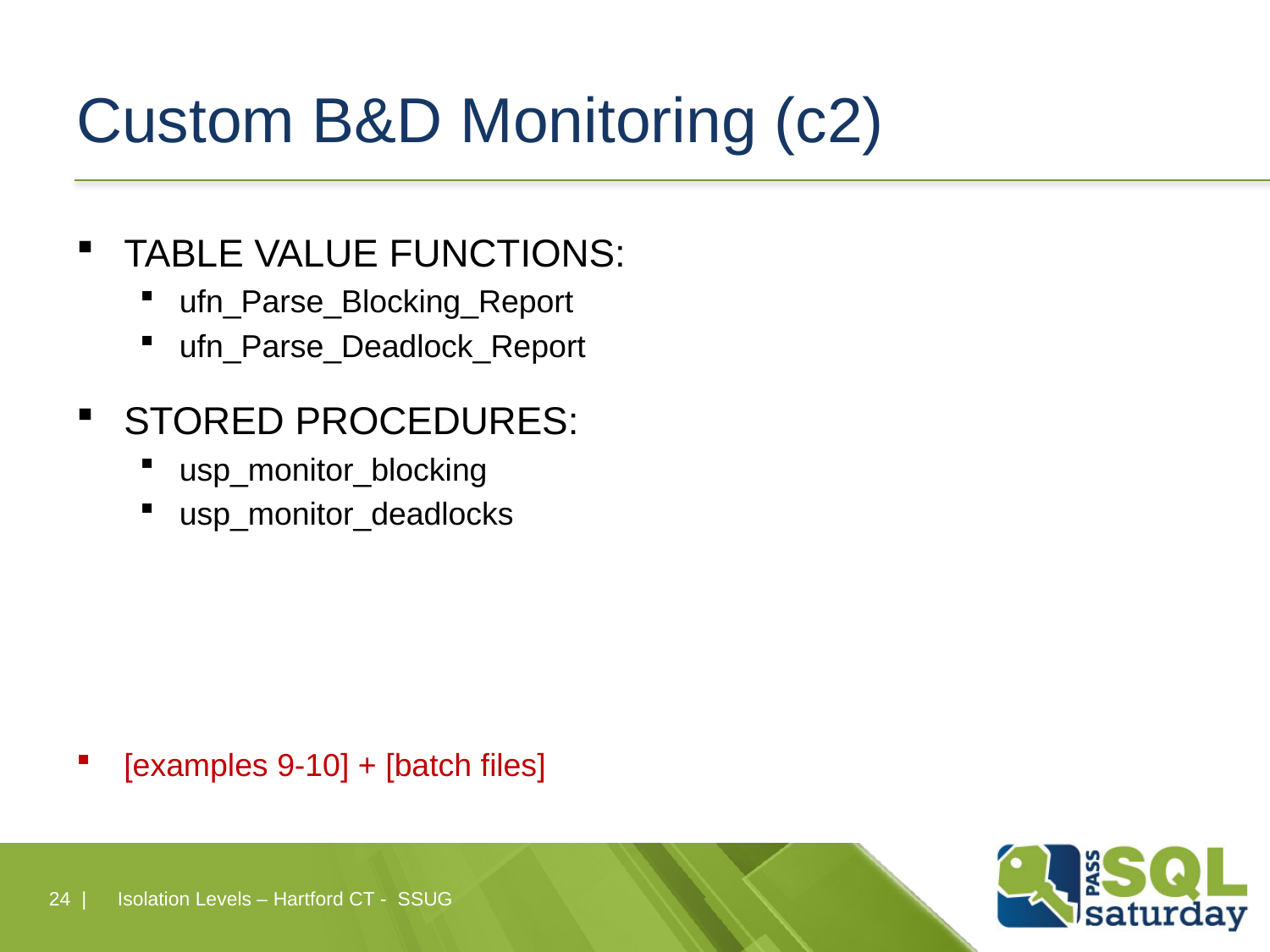

# Custom B&D Monitoring (c2)
TABLE VALUE FUNCTIONS:
ufn_Parse_Blocking_Report
ufn_Parse_Deadlock_Report

STORED PROCEDURES:
usp_monitor_blocking
usp_monitor_deadlocks

[examples 9-10] + [batch files]

24  |
Isolation Levels – Hartford CT -  SSUG